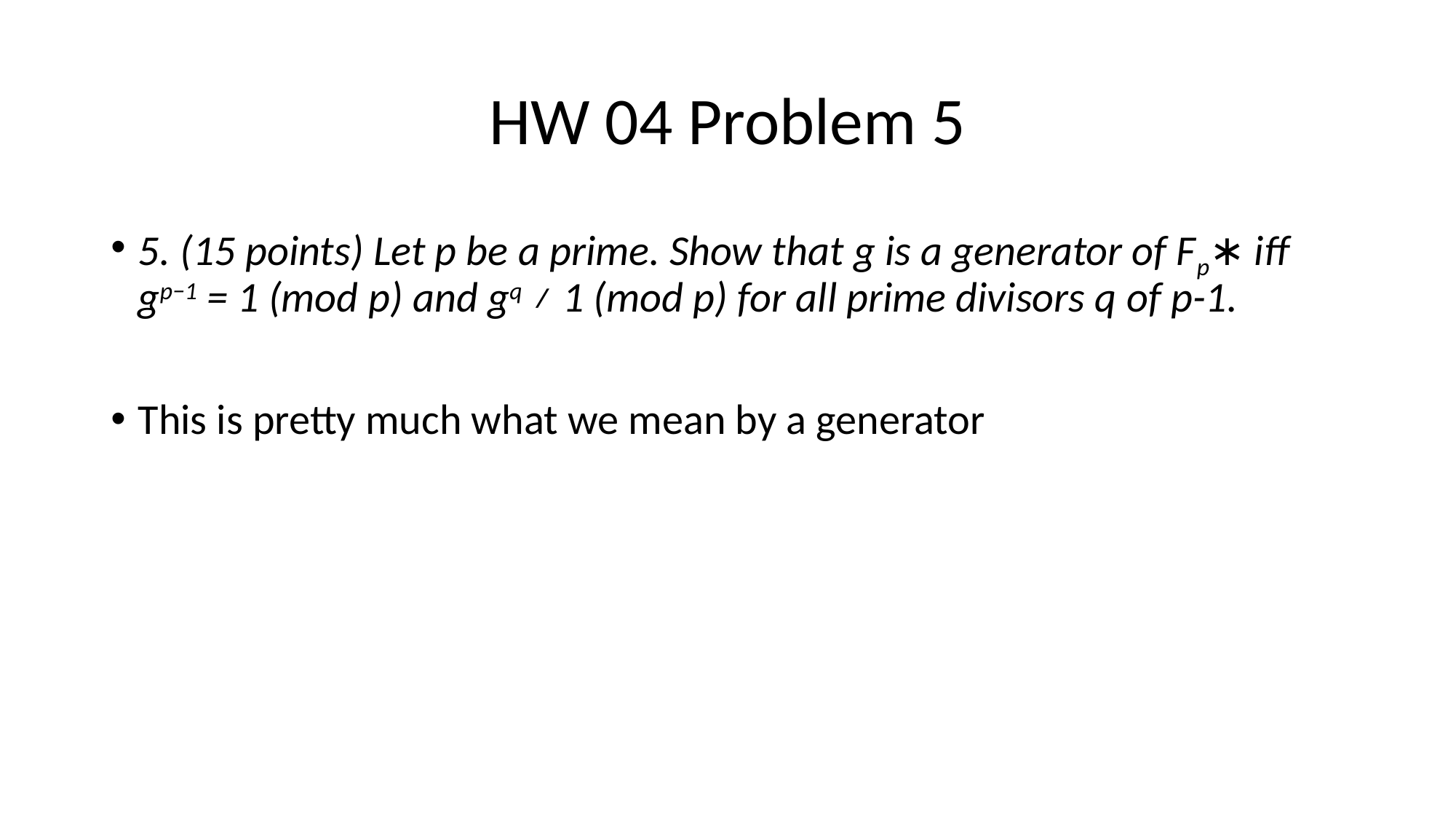

# HW 04 Problem 5
5. (15 points) Let p be a prime. Show that g is a generator of Fp∗ iff gp−1 = 1 (mod p) and gq ≠ 1 (mod p) for all prime divisors q of p-1.

This is pretty much what we mean by a generator